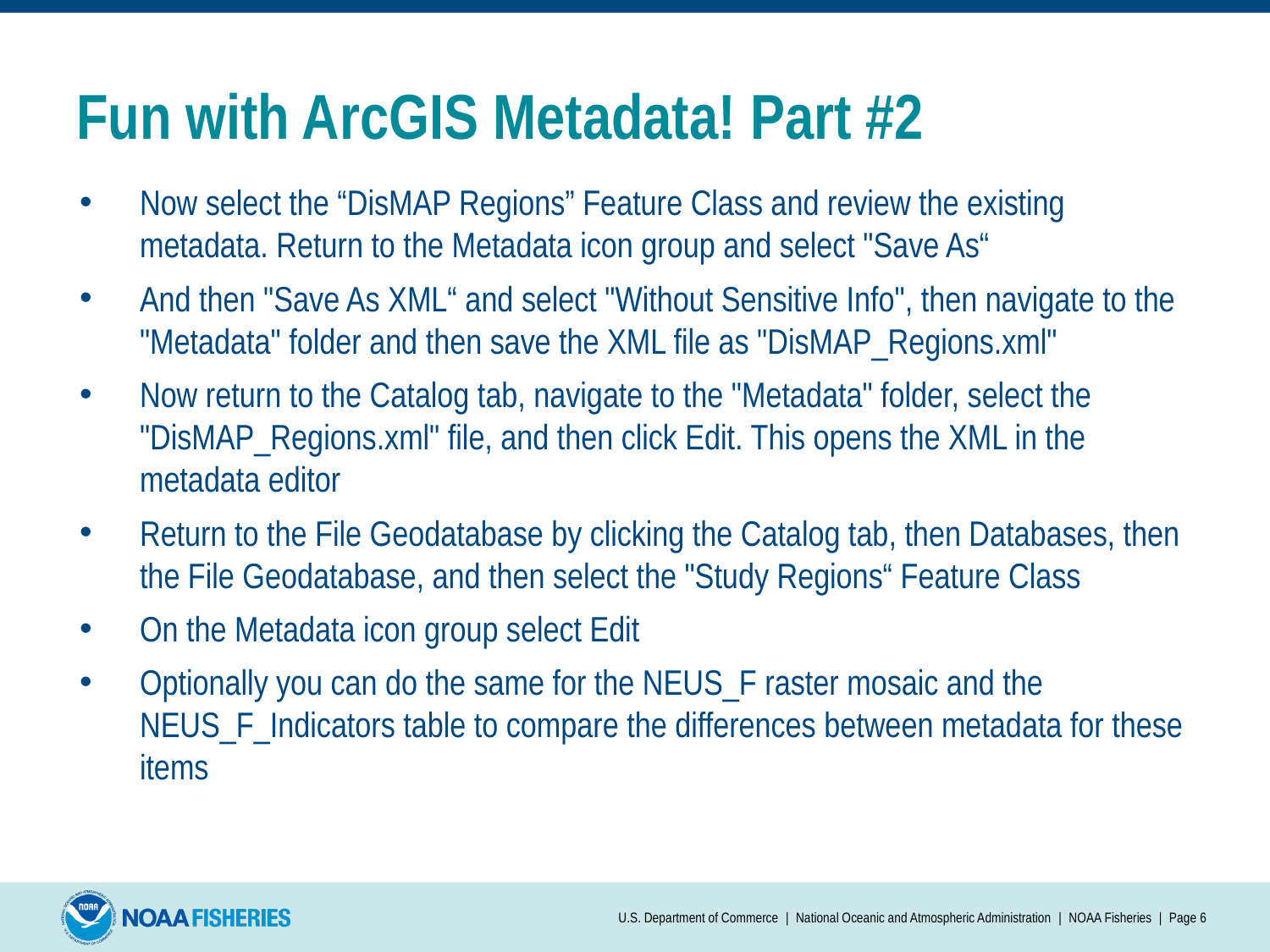

# Fun with ArcGIS Metadata! Part #2
Now select the “DisMAP Regions” Feature Class and review the existing metadata. Return to the Metadata icon group and select "Save As“
And then "Save As XML“ and select "Without Sensitive Info", then navigate to the "Metadata" folder and then save the XML file as "DisMAP_Regions.xml"
Now return to the Catalog tab, navigate to the "Metadata" folder, select the "DisMAP_Regions.xml" file, and then click Edit. This opens the XML in the metadata editor
Return to the File Geodatabase by clicking the Catalog tab, then Databases, then the File Geodatabase, and then select the "Study Regions“ Feature Class
On the Metadata icon group select Edit
Optionally you can do the same for the NEUS_F raster mosaic and the NEUS_F_Indicators table to compare the differences between metadata for these items
U.S. Department of Commerce | National Oceanic and Atmospheric Administration | NOAA Fisheries | Page 6